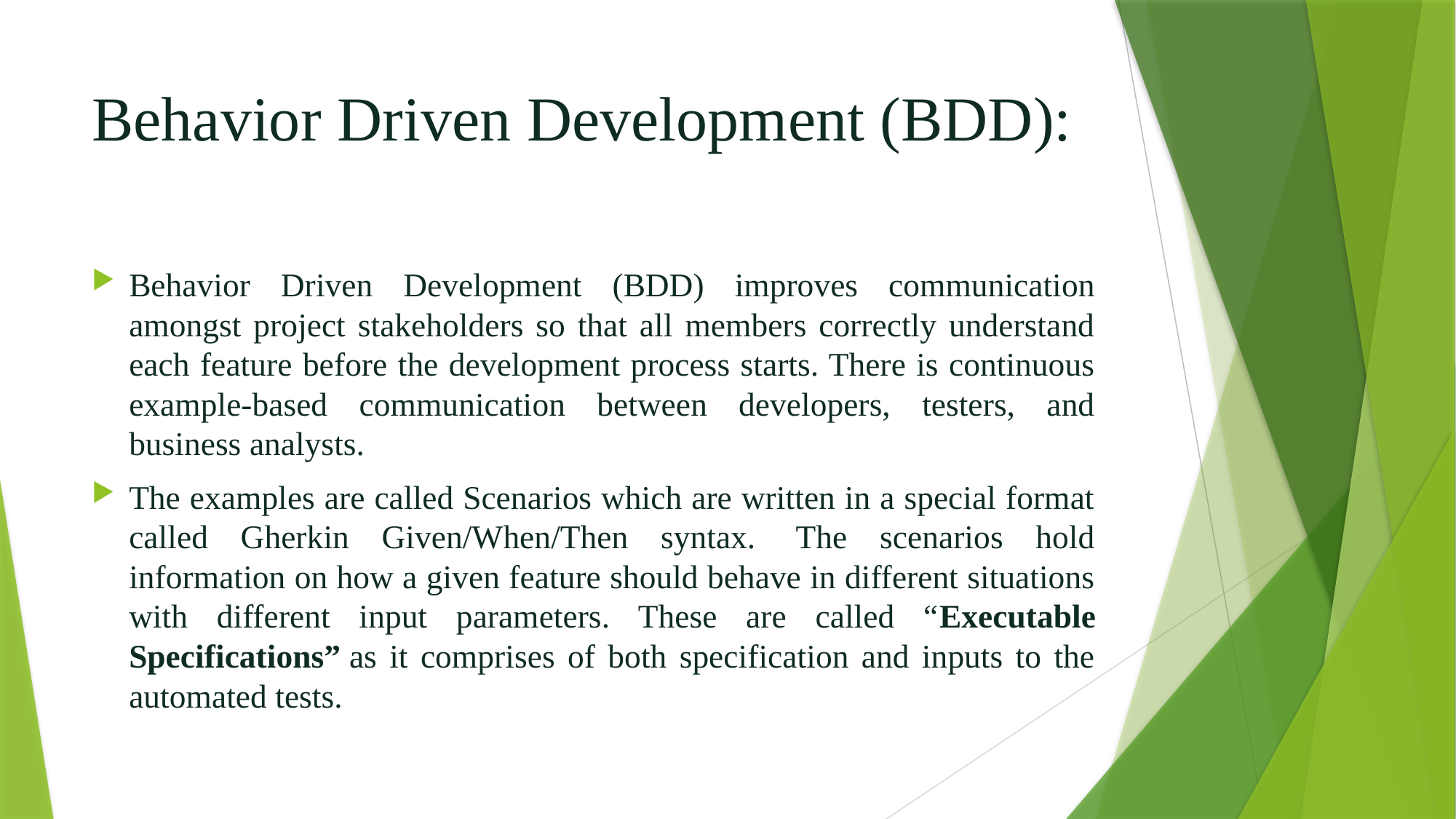

# Behavior Driven Development (BDD):
Behavior Driven Development (BDD) improves communication amongst project stakeholders so that all members correctly understand each feature before the development process starts. There is continuous example-based communication between developers, testers, and business analysts.
The examples are called Scenarios which are written in a special format called Gherkin Given/When/Then syntax.  The scenarios hold information on how a given feature should behave in different situations with different input parameters. These are called “Executable Specifications” as it comprises of both specification and inputs to the automated tests.